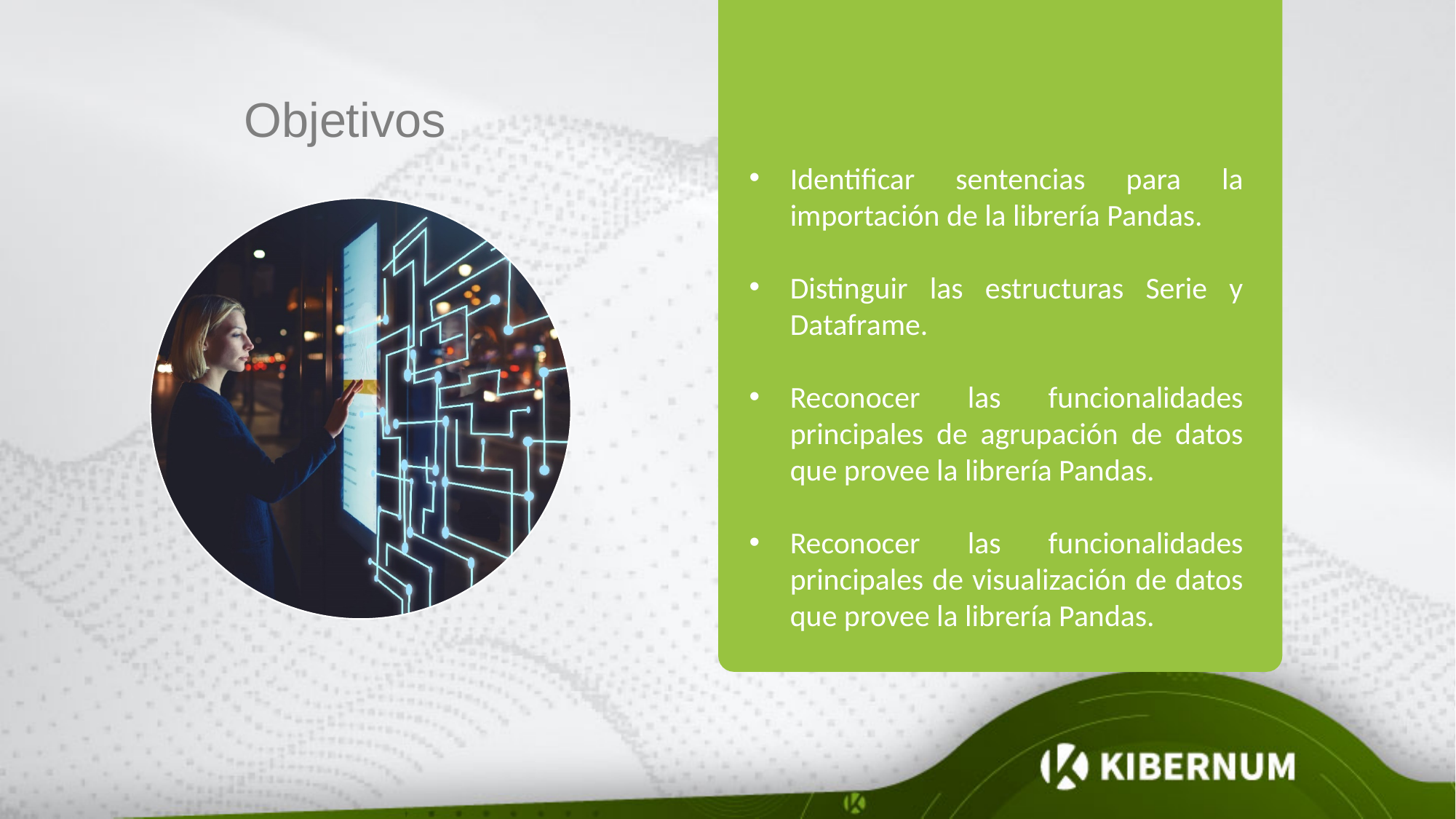

Objetivos
Identificar sentencias para la importación de la librería Pandas.

Distinguir las estructuras Serie y Dataframe.

Reconocer las funcionalidades principales de agrupación de datos que provee la librería Pandas.

Reconocer las funcionalidades principales de visualización de datos que provee la librería Pandas.